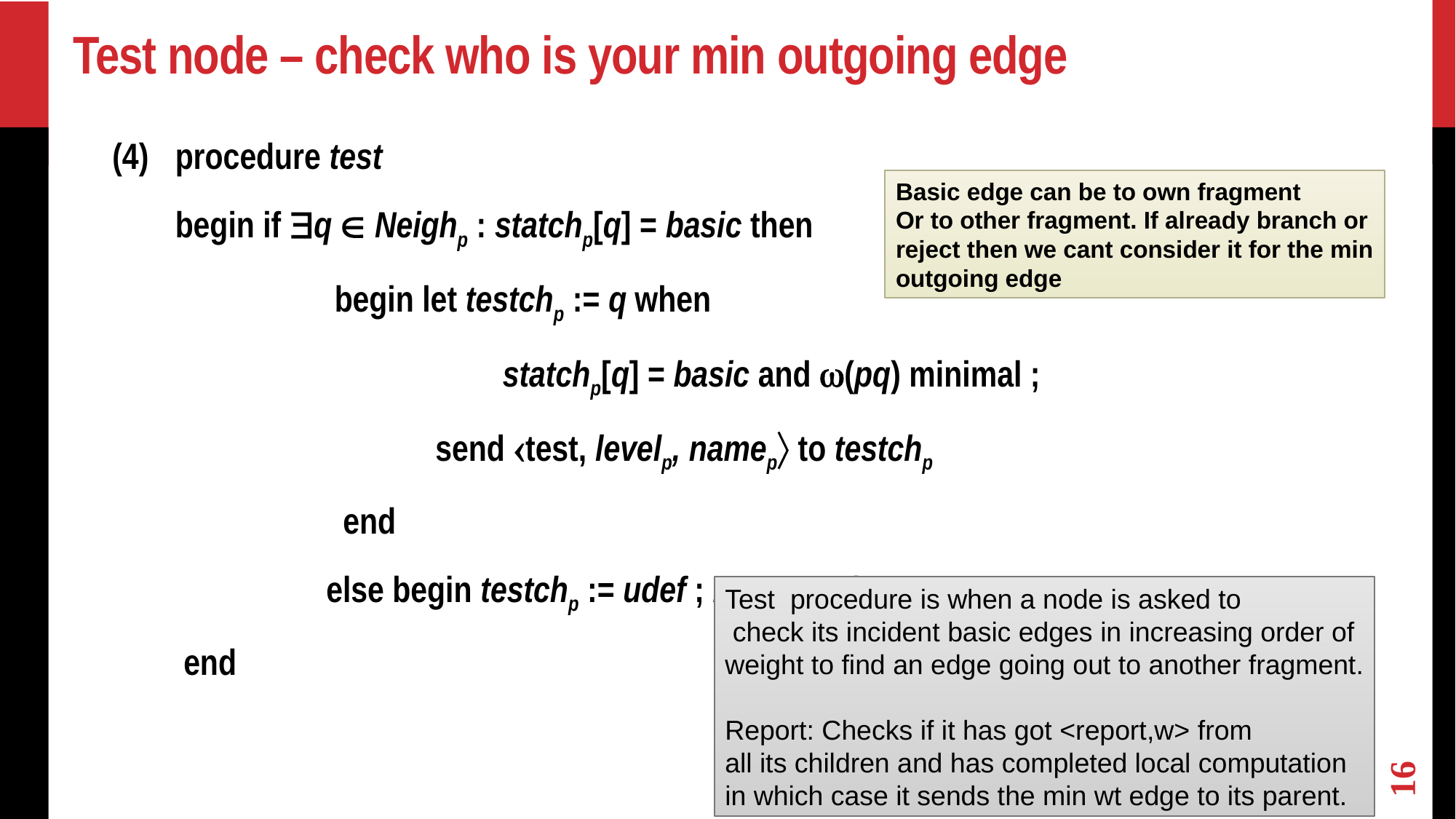

# Test node – check who is your min outgoing edge
 procedure test
	 begin if ∃q ∈ Neighp : statchp[q] = basic then
		       begin let testchp := q when
				 statchp[q] = basic and ω(pq) minimal ;
			      send 〈test, levelp, namep〉 to testchp
		        end
		      else begin testchp := udef ; report end
	  end

Basic edge can be to own fragment
Or to other fragment. If already branch or
reject then we cant consider it for the min
outgoing edge
Test  procedure is when a node is asked to
 check its incident basic edges in increasing order of
weight to find an edge going out to another fragment.

Report: Checks if it has got <report,w> from
all its children and has completed local computation
in which case it sends the min wt edge to its parent.
16